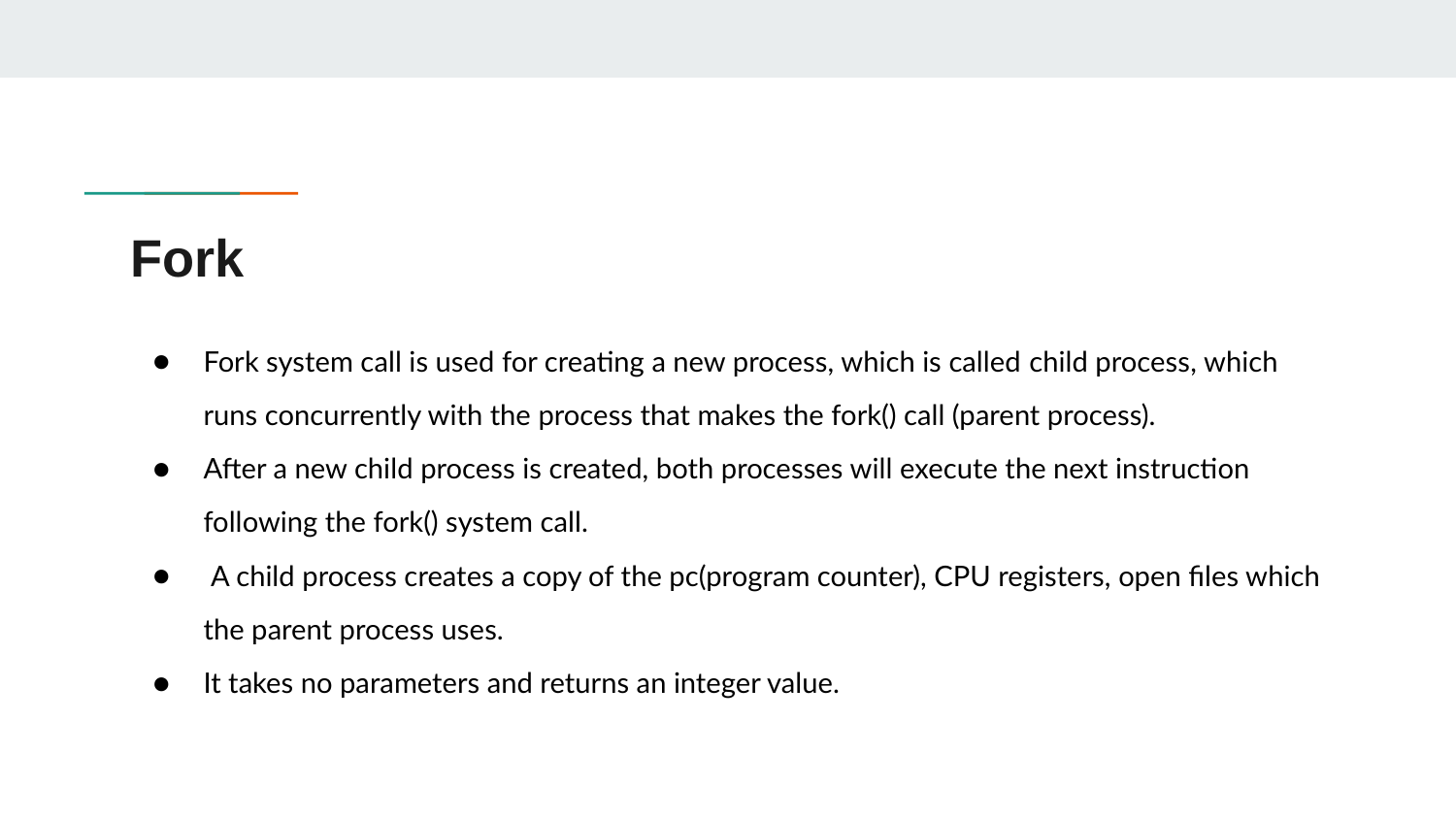

# Fork
Fork system call is used for creating a new process, which is called child process, which runs concurrently with the process that makes the fork() call (parent process).
After a new child process is created, both processes will execute the next instruction following the fork() system call.
 A child process creates a copy of the pc(program counter), CPU registers, open files which the parent process uses.
It takes no parameters and returns an integer value.